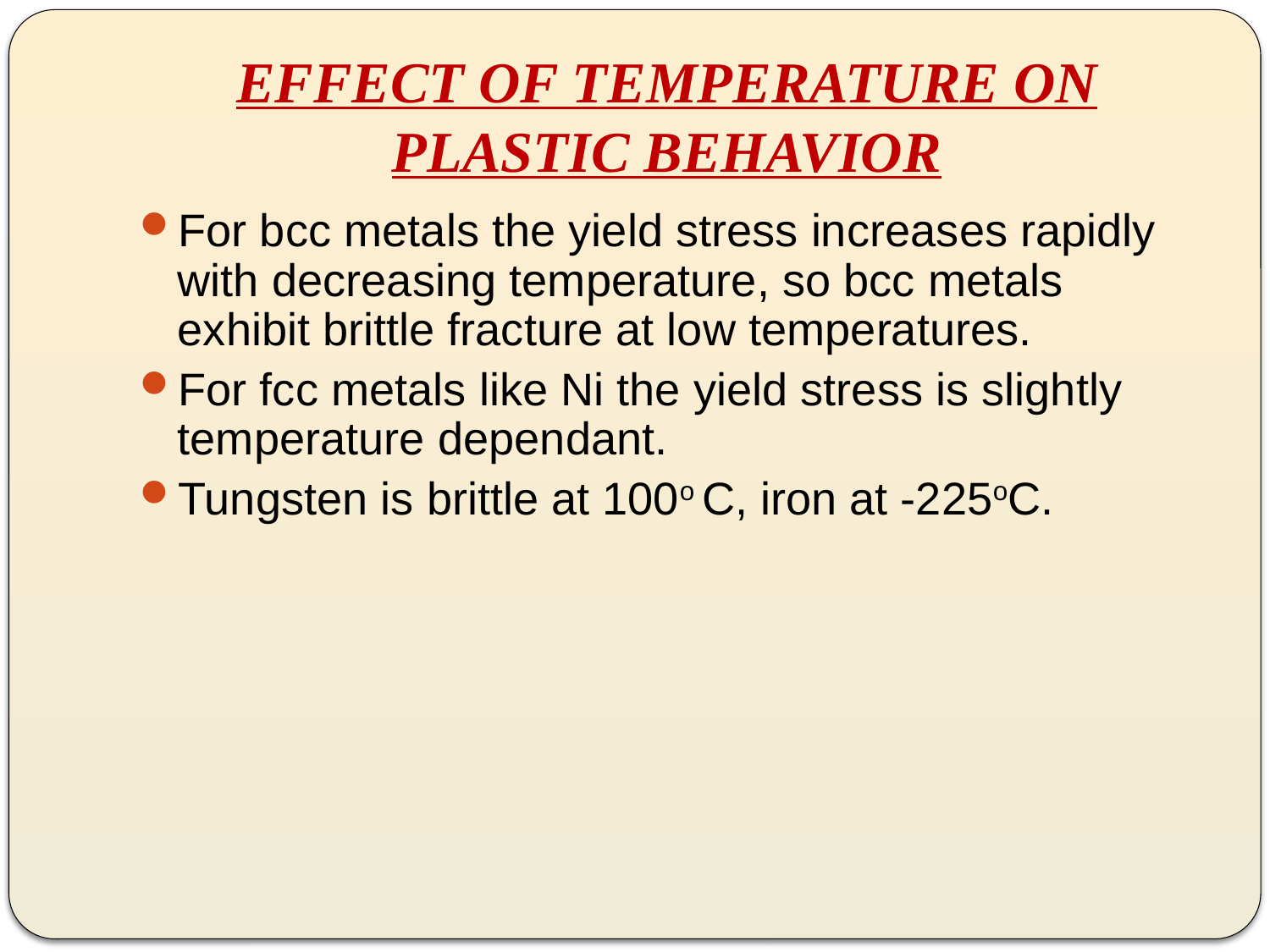

# EFFECT OF TEMPERATURE ON PLASTIC BEHAVIOR
For bcc metals the yield stress increases rapidly with decreasing temperature, so bcc metals exhibit brittle fracture at low temperatures.
For fcc metals like Ni the yield stress is slightly temperature dependant.
Tungsten is brittle at 100o C, iron at -225oC.